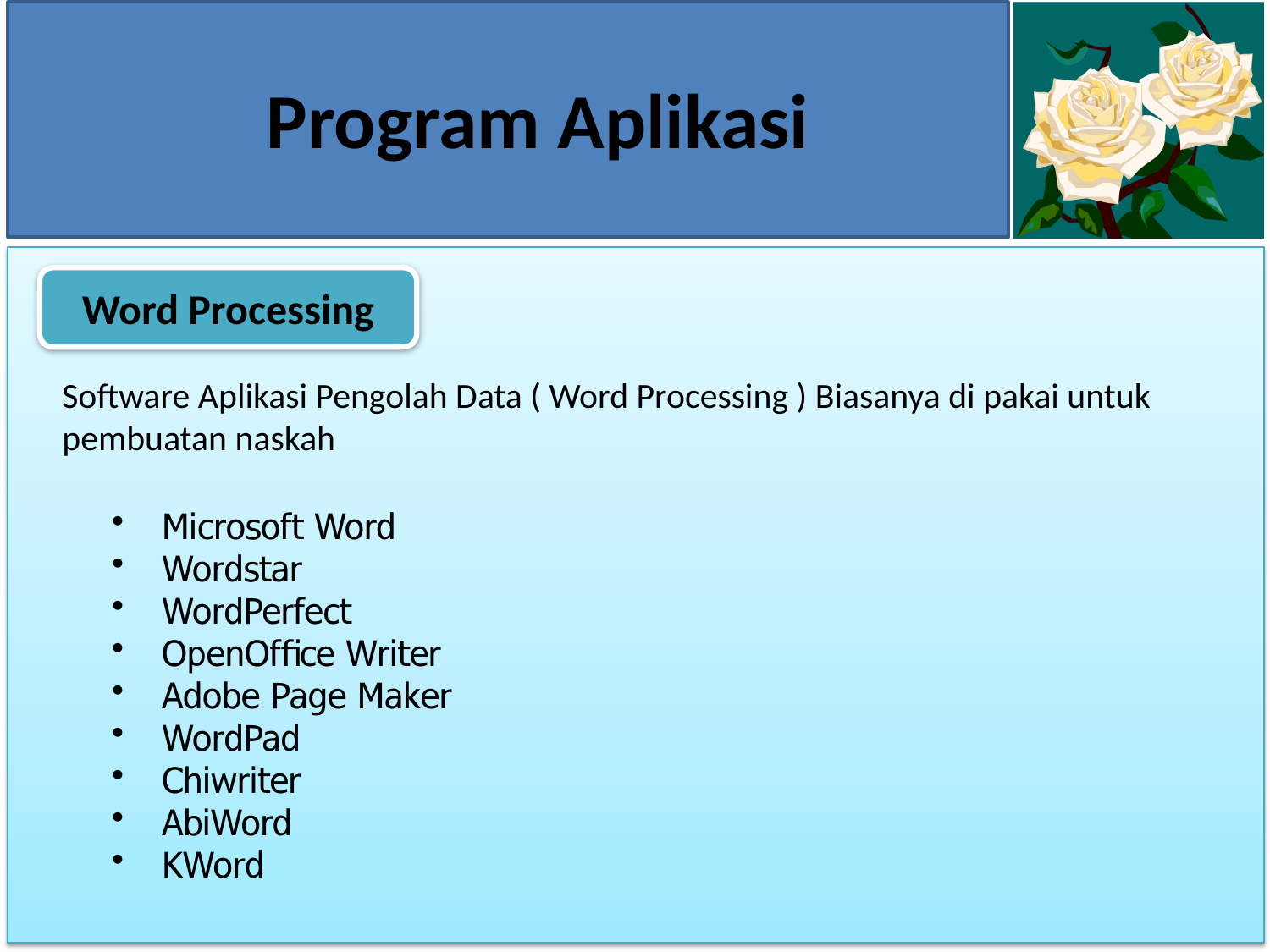

# Program Aplikasi
Word Processing
Software Aplikasi Pengolah Data ( Word Processing ) Biasanya di pakai untuk pembuatan naskah
Microsoft Word
Wordstar
WordPerfect
OpenOffice Writer
Adobe Page Maker
WordPad
Chiwriter
AbiWord
KWord